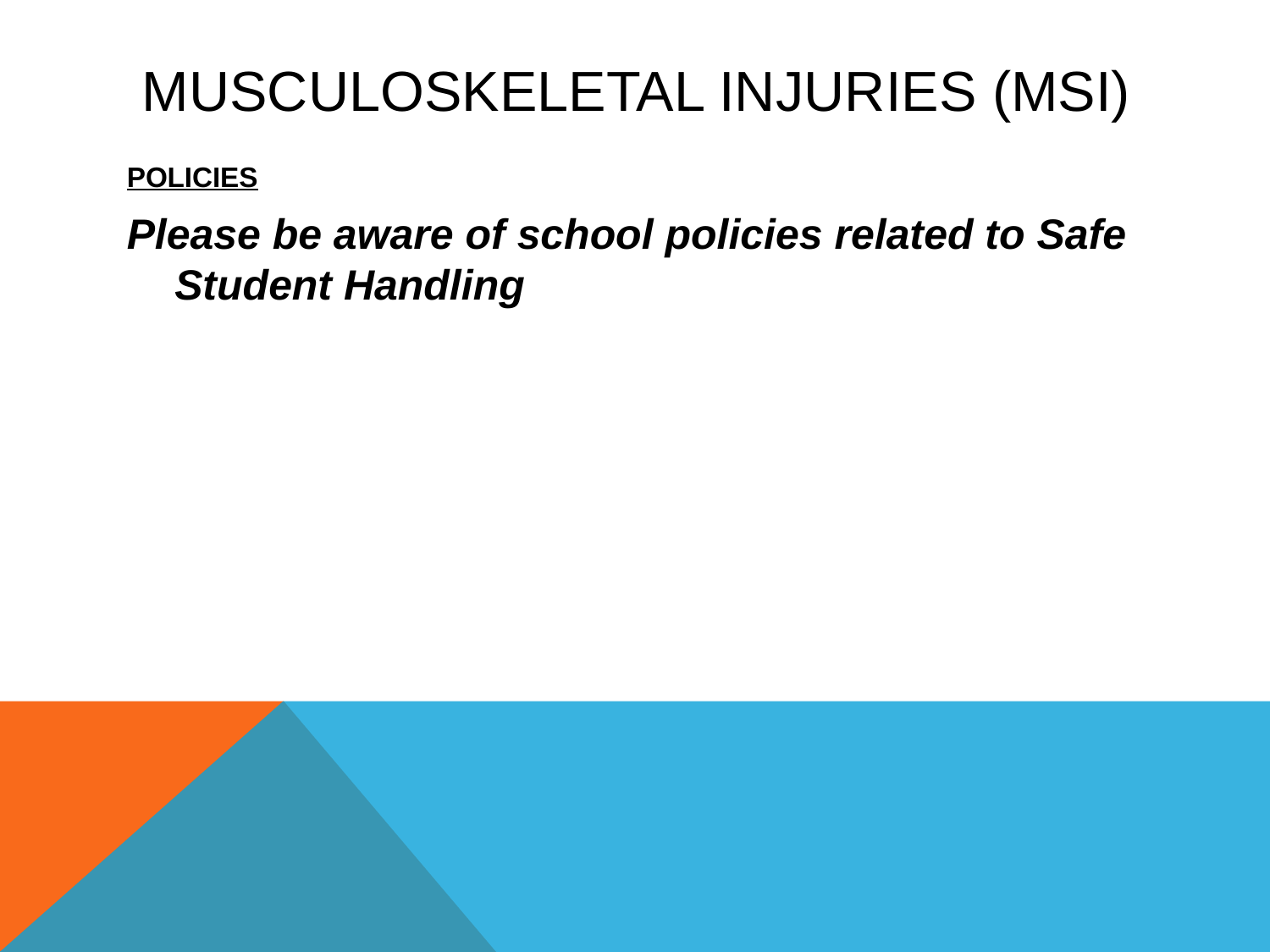

# MUSCULOSKELETAL INJURIES (MSI)
POLICIES
Please be aware of school policies related to Safe Student Handling